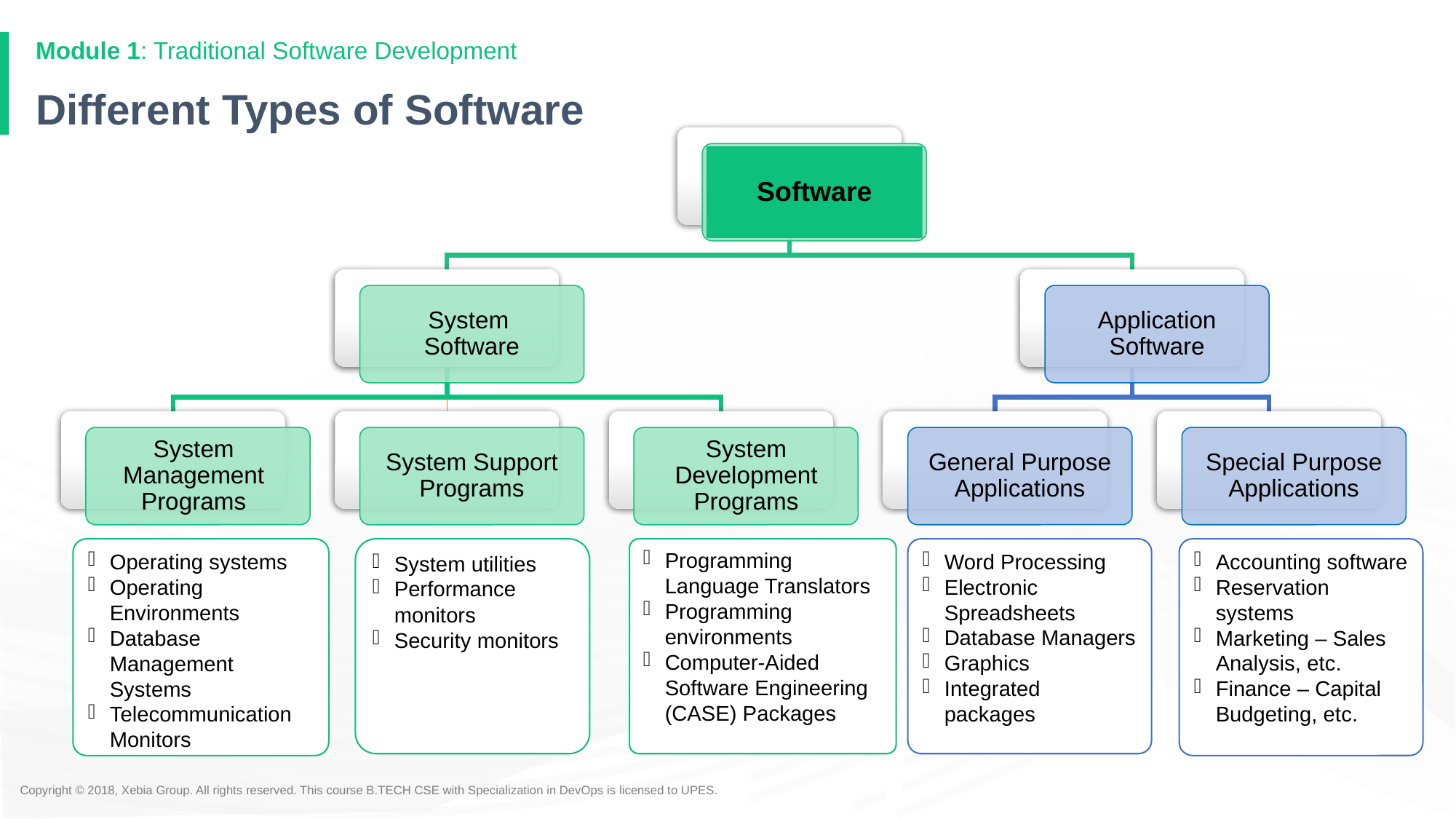

# Different Types of Software

Software

System
Software
Application Software

System Development Programs
System Management Programs
System Support Programs
General Purpose Applications
Special Purpose Applications
Operating systems
Operating Environments
Database Management Systems
Telecommunication Monitors
Programming Language Translators
Programming environments
Computer-Aided Software Engineering (CASE) Packages
Word Processing
Electronic Spreadsheets
Database Managers
Graphics
Integrated packages
Accounting software
Reservation systems
Marketing – Sales Analysis, etc.
Finance – Capital Budgeting, etc.
System utilities
Performance monitors
Security monitors